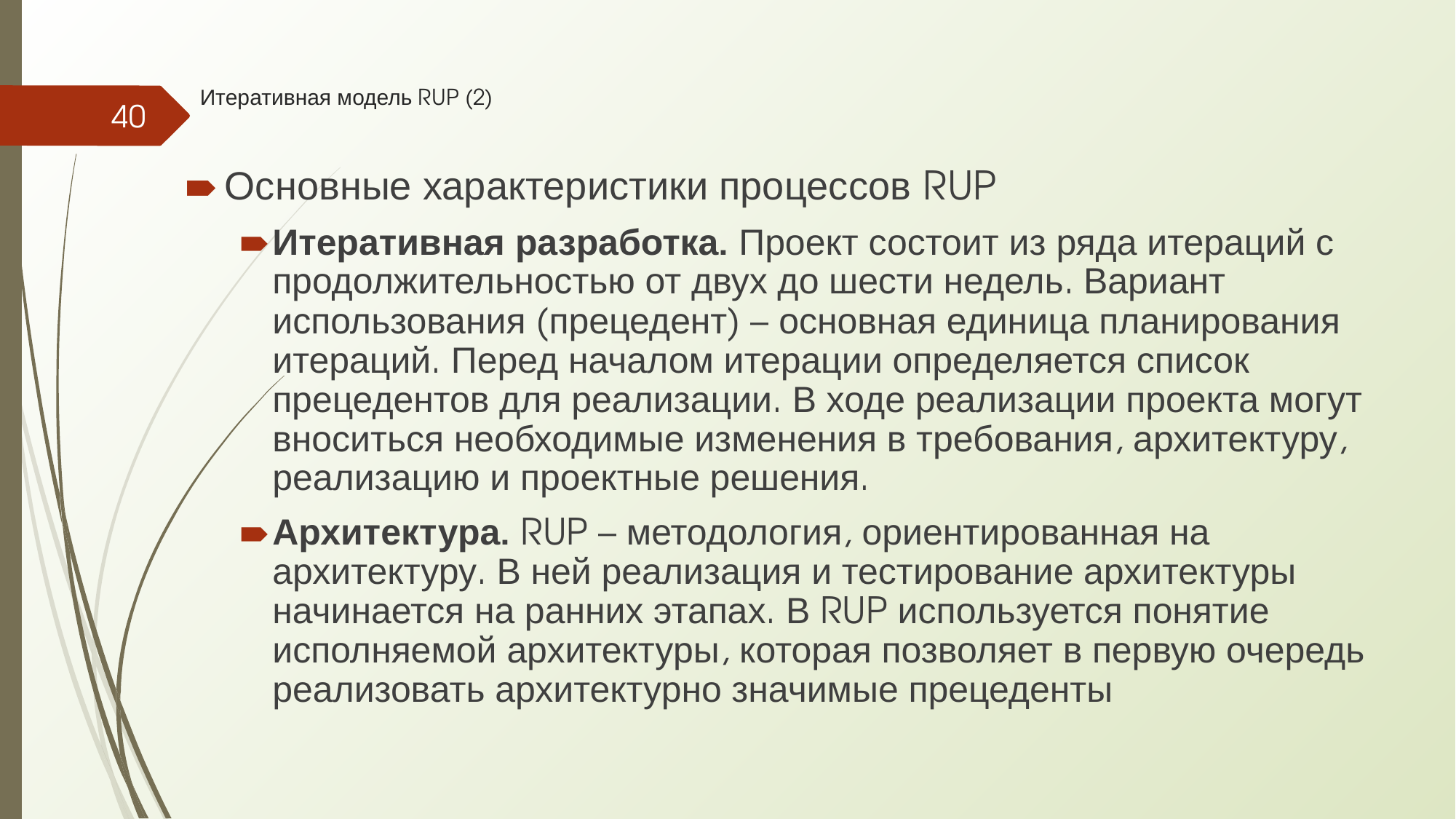

# Итеративная модель RUP (2)
40
Основные характеристики процессов RUP
Итеративная разработка. Проект состоит из ряда итераций с продолжительностью от двух до шести недель. Вариант использования (прецедент) – основная единица планирования итераций. Перед началом итерации определяется список прецедентов для реализации. В ходе реализации проекта могут вноситься необходимые изменения в требования, архитектуру, реализацию и проектные решения.
Архитектура. RUP – методология, ориентированная на архитектуру. В ней реализация и тестирование архитектуры начинается на ранних этапах. В RUP используется понятие исполняемой архитектуры, которая позволяет в первую очередь реализовать архитектурно значимые прецеденты